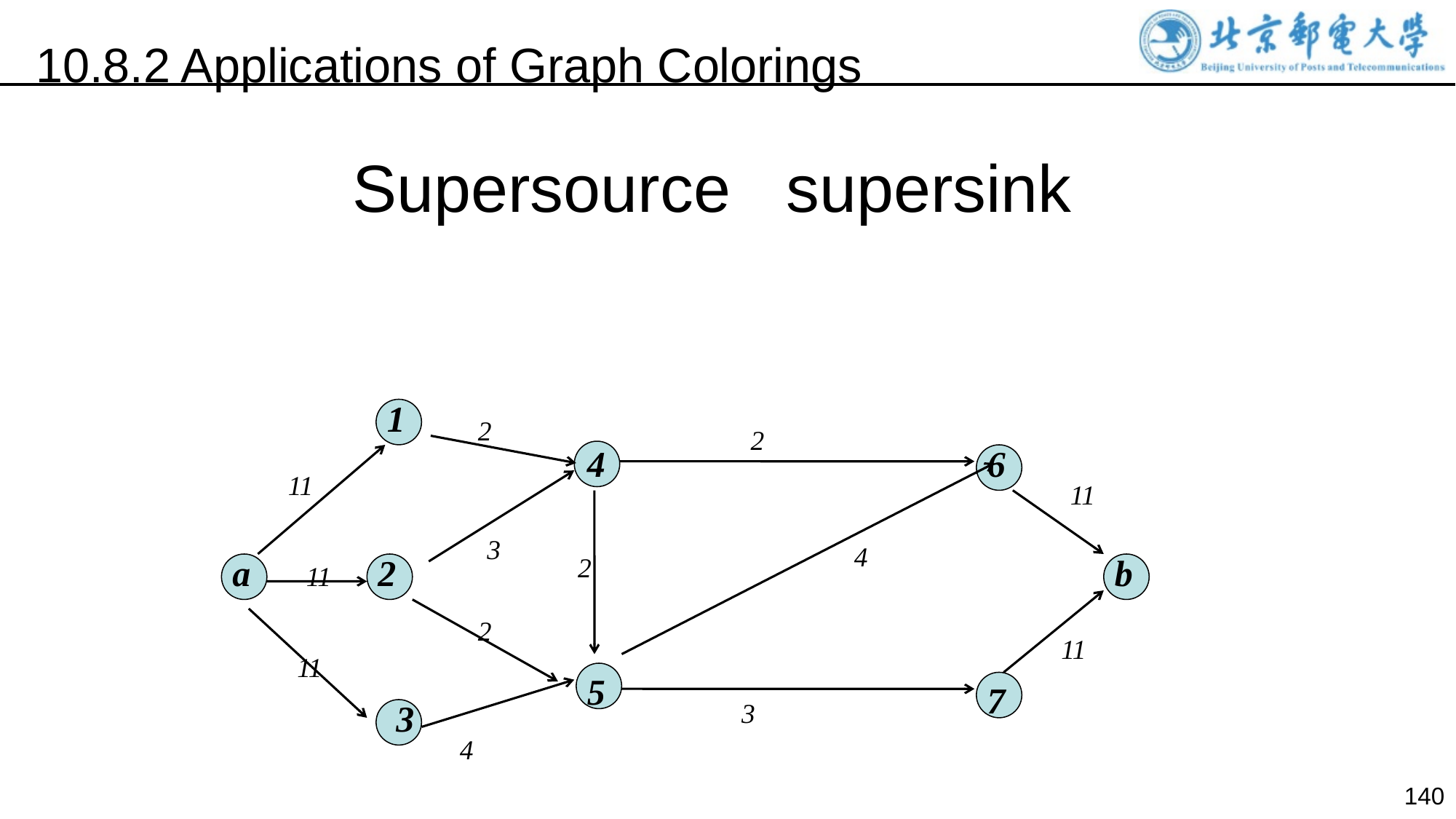

10.8.2 Applications of Graph Colorings
Supersource   supersink
1

2
2

4
6

11

11

3
4
a
2
2
b

11

2
11
11

5

7

3
3

4